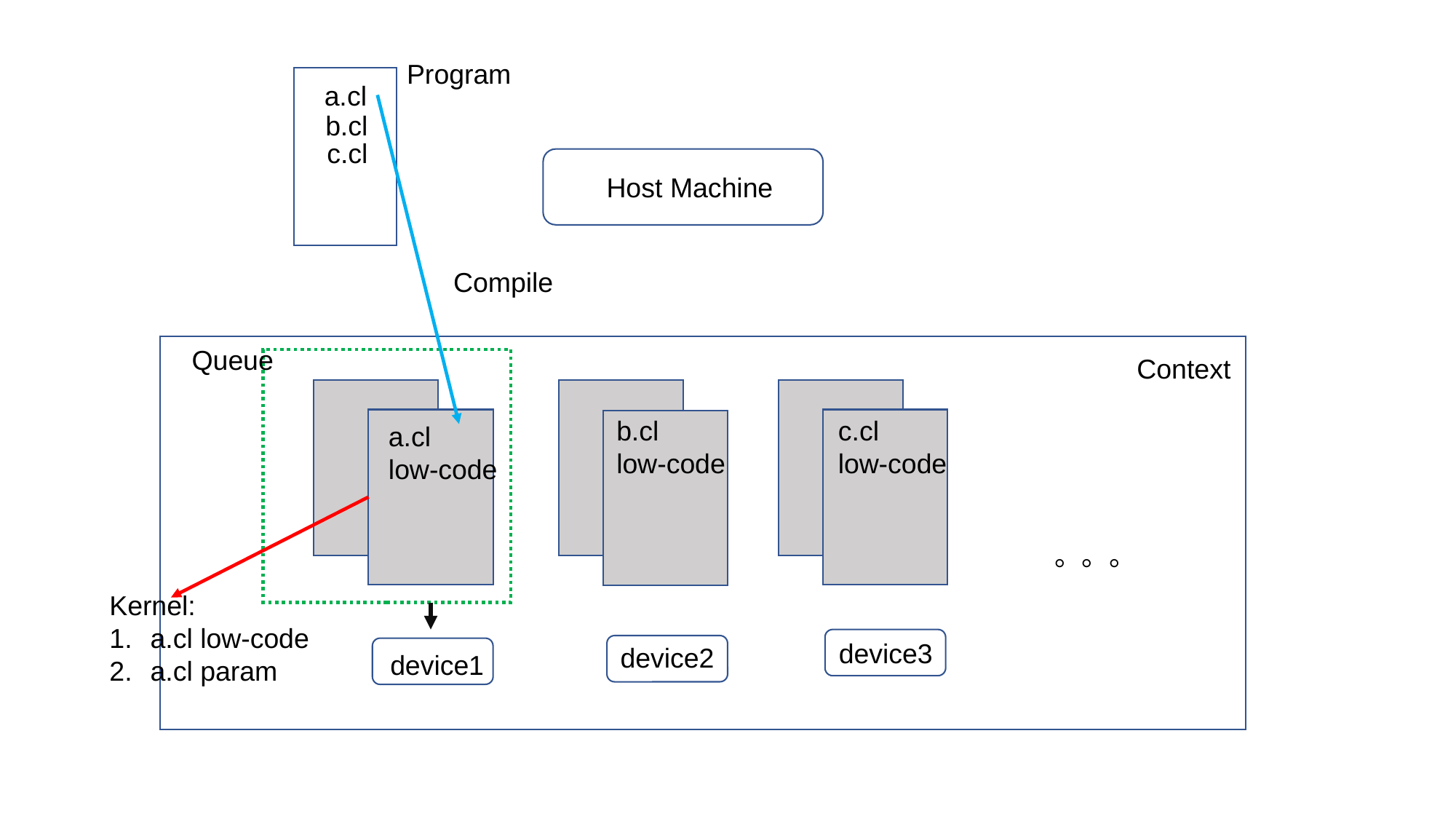

Program

a.cl
b.cl
c.cl

Host Machine
Compile

Queue
Context

c.cl
low-code
b.cl
low-code

a.cl
low-code
。。。
Kernel:
a.cl low-code
a.cl param

device3
device2

device1